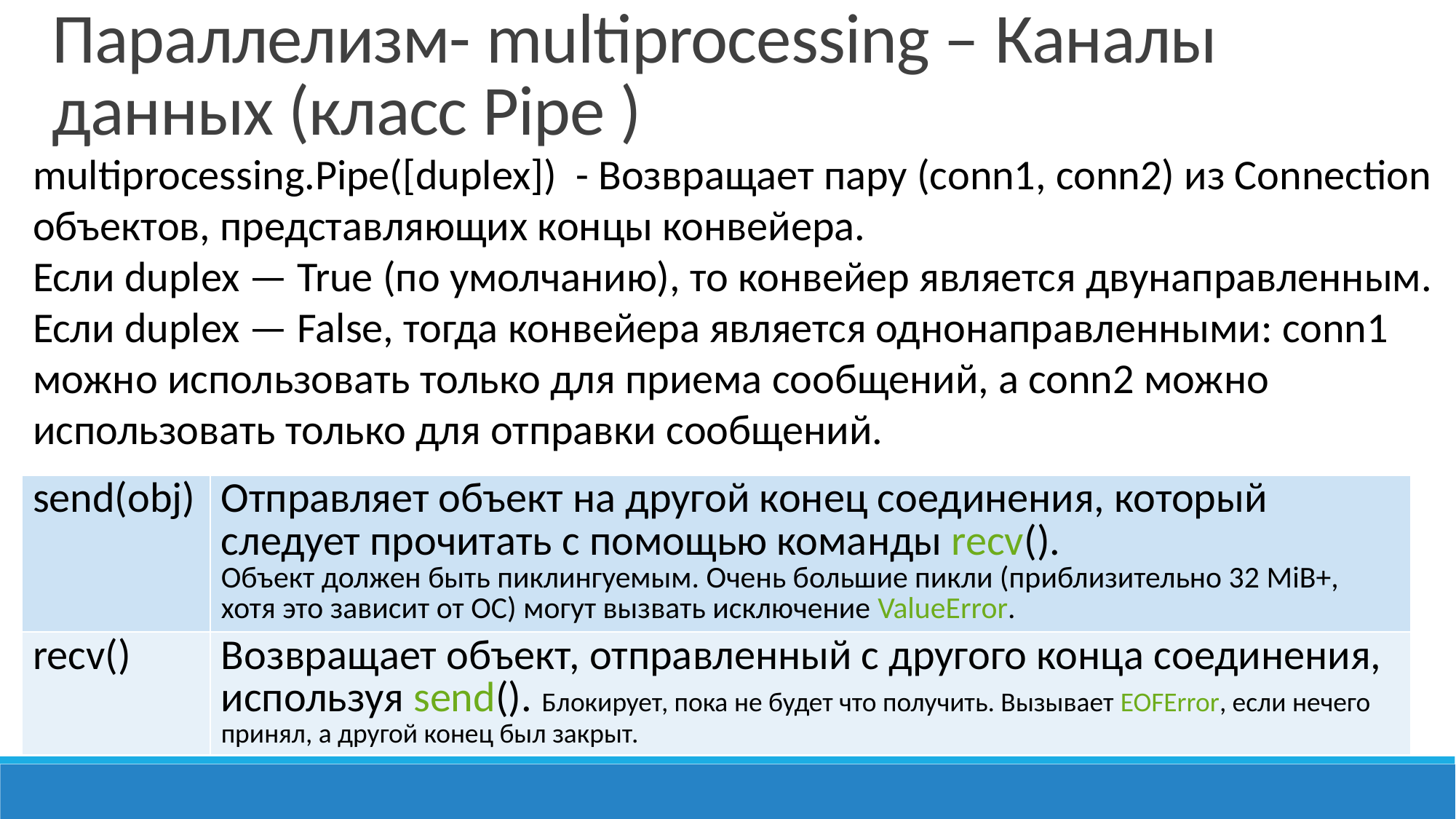

Параллелизм- multiprocessing – Каналы данных (класс Pipe )
multiprocessing.Pipe([duplex])  - Возвращает пару (conn1, conn2) из Connection объектов, представляющих концы конвейера.
Если duplex — True (по умолчанию), то конвейер является двунаправленным. Если duplex — False, тогда конвейера является однонаправленными: conn1 можно использовать только для приема сообщений, а conn2 можно использовать только для отправки сообщений.
| send(obj) | Отправляет объект на другой конец соединения, который следует прочитать с помощью команды recv(). Объект должен быть пиклингуемым. Очень большие пикли (приблизительно 32 MiB+, хотя это зависит от ОС) могут вызвать исключение ValueError. |
| --- | --- |
| recv() | Возвращает объект, отправленный с другого конца соединения, используя send(). Блокирует, пока не будет что получить. Вызывает EOFError, если нечего принял, а другой конец был закрыт. |